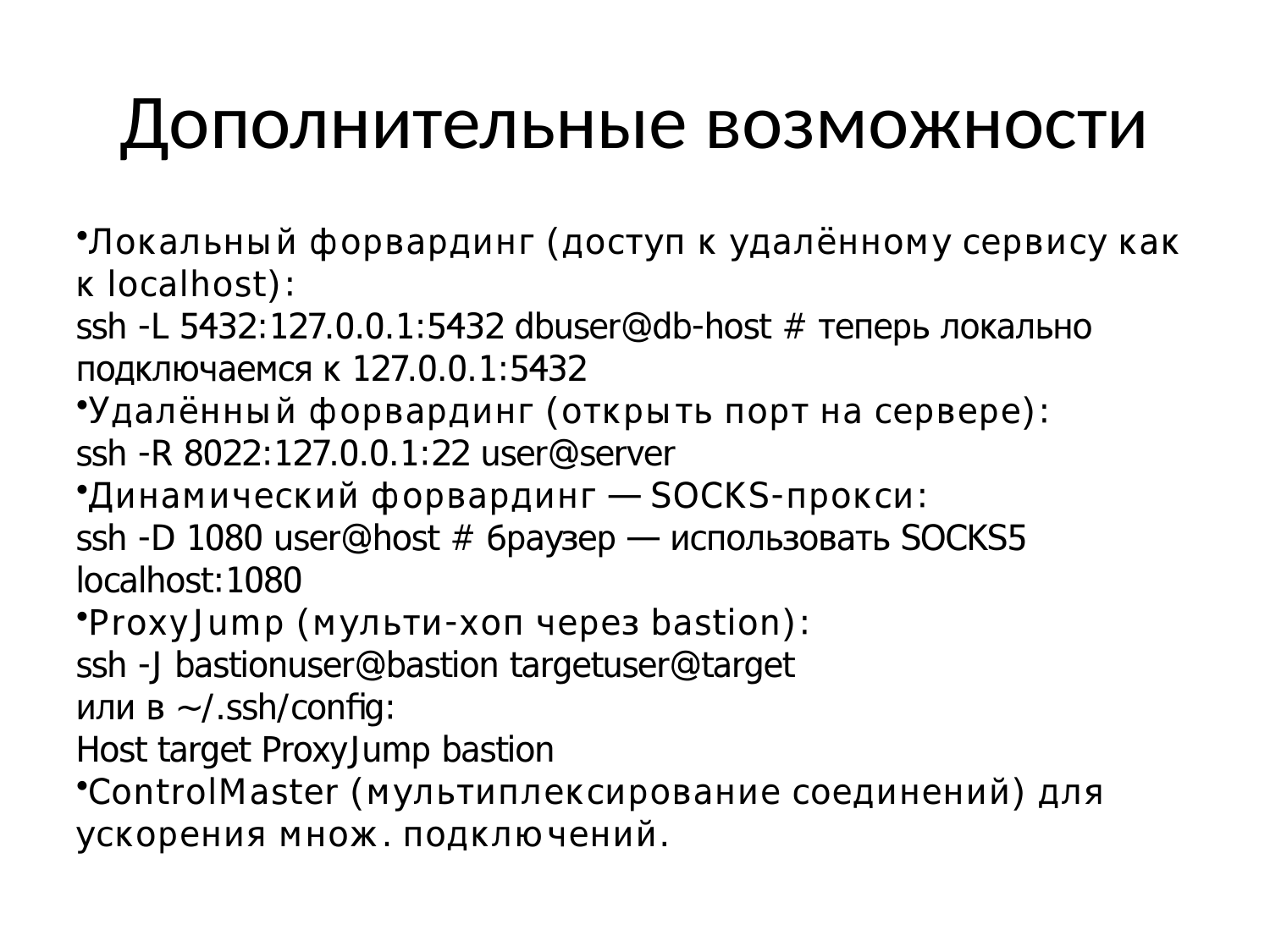

# Дополнительные возможности
Локальный форвардинг (доступ к удалённому сервису как к localhost):
ssh -L 5432:127.0.0.1:5432 dbuser@db-host # теперь локально подключаемся к 127.0.0.1:5432
Удалённый форвардинг (открыть порт на сервере):
ssh -R 8022:127.0.0.1:22 user@server
Динамический форвардинг — SOCKS-прокси:
ssh -D 1080 user@host # браузер — использовать SOCKS5 localhost:1080
ProxyJump (мульти-хоп через bastion):
ssh -J bastionuser@bastion targetuser@target
или в ~/.ssh/config:
Host target ProxyJump bastion
ControlMaster (мультиплексирование соединений) для ускорения множ. подключений.